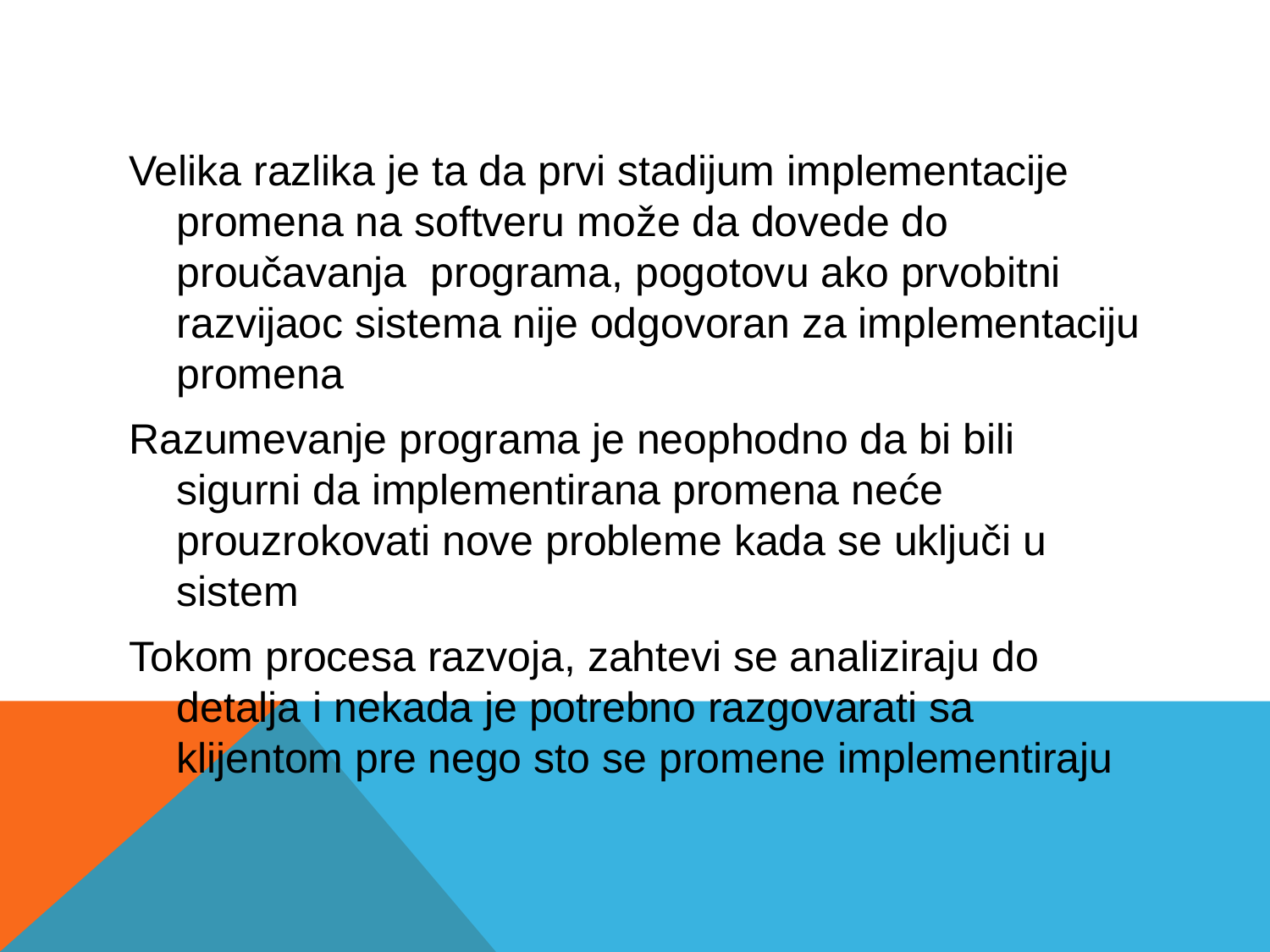

Velika razlika je ta da prvi stadijum implementacije promena na softveru može da dovede do proučavanja  programa, pogotovu ako prvobitni razvijaoc sistema nije odgovoran za implementaciju promena
Razumevanje programa je neophodno da bi bili sigurni da implementirana promena neće prouzrokovati nove probleme kada se uključi u sistem
Tokom procesa razvoja, zahtevi se analiziraju do detalja i nekada je potrebno razgovarati sa klijentom pre nego sto se promene implementiraju